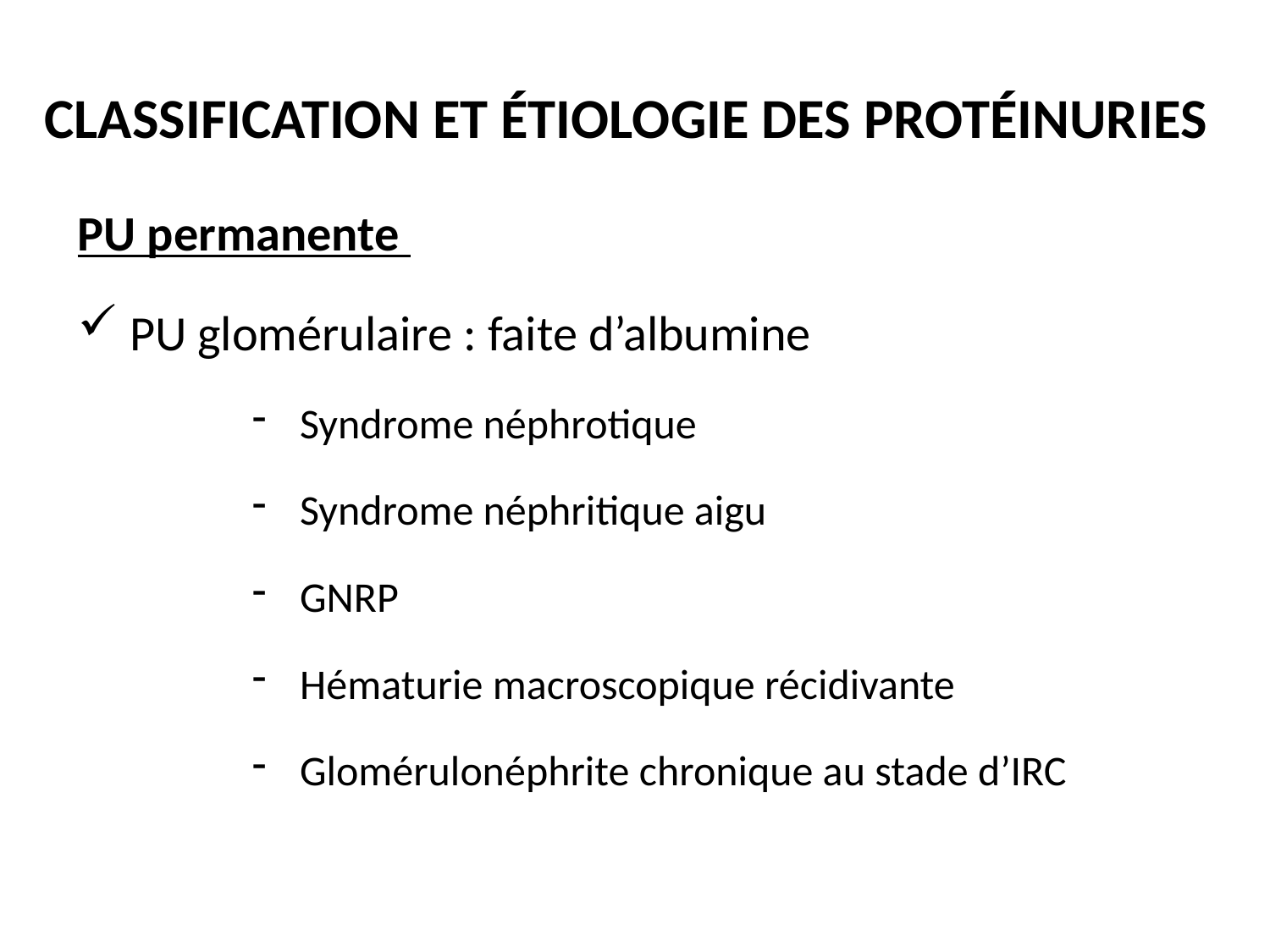

# CLASSIFICATION ET ÉTIOLOGIE DES PROTÉINURIES
PU permanente
 PU glomérulaire : faite d’albumine
Syndrome néphrotique
Syndrome néphritique aigu
GNRP
Hématurie macroscopique récidivante
Glomérulonéphrite chronique au stade d’IRC